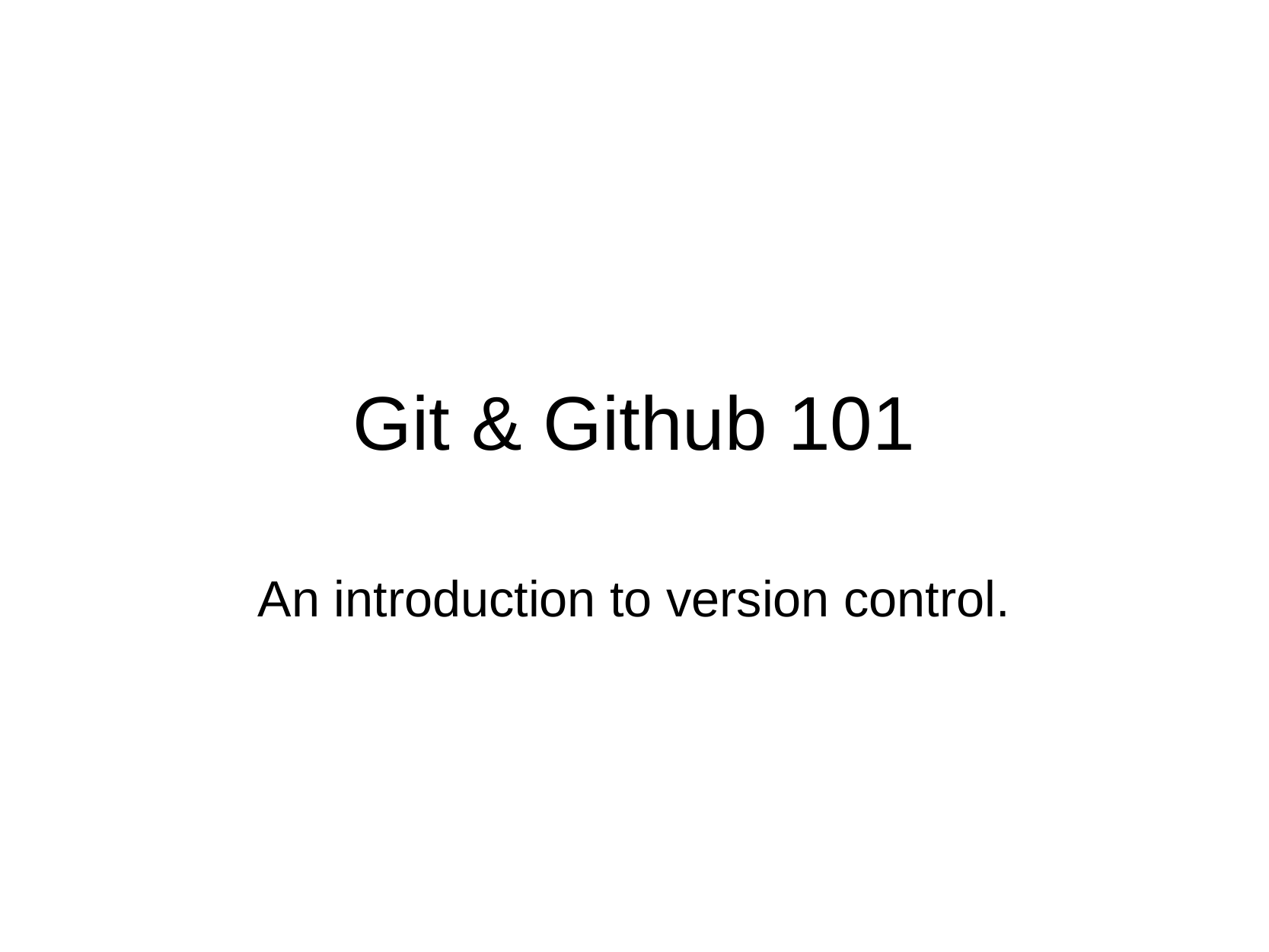

# Git & Github 101
An introduction to version control.